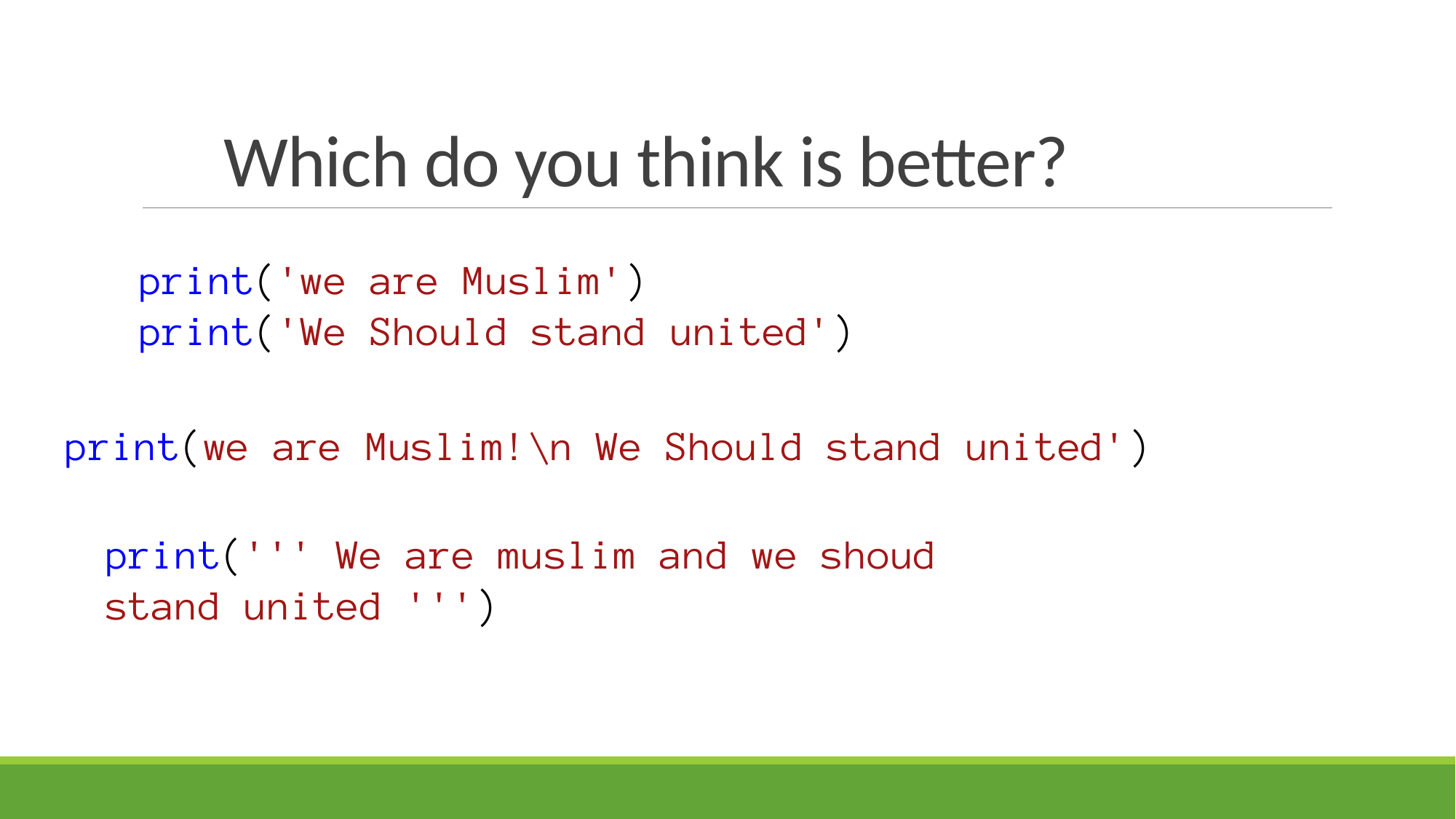

# Which do you think is better?
print('we are Muslim')
print('We Should stand united')

print(we are Muslim!\n We Should stand united')
print(''' We are muslim and we shoud stand united ''')